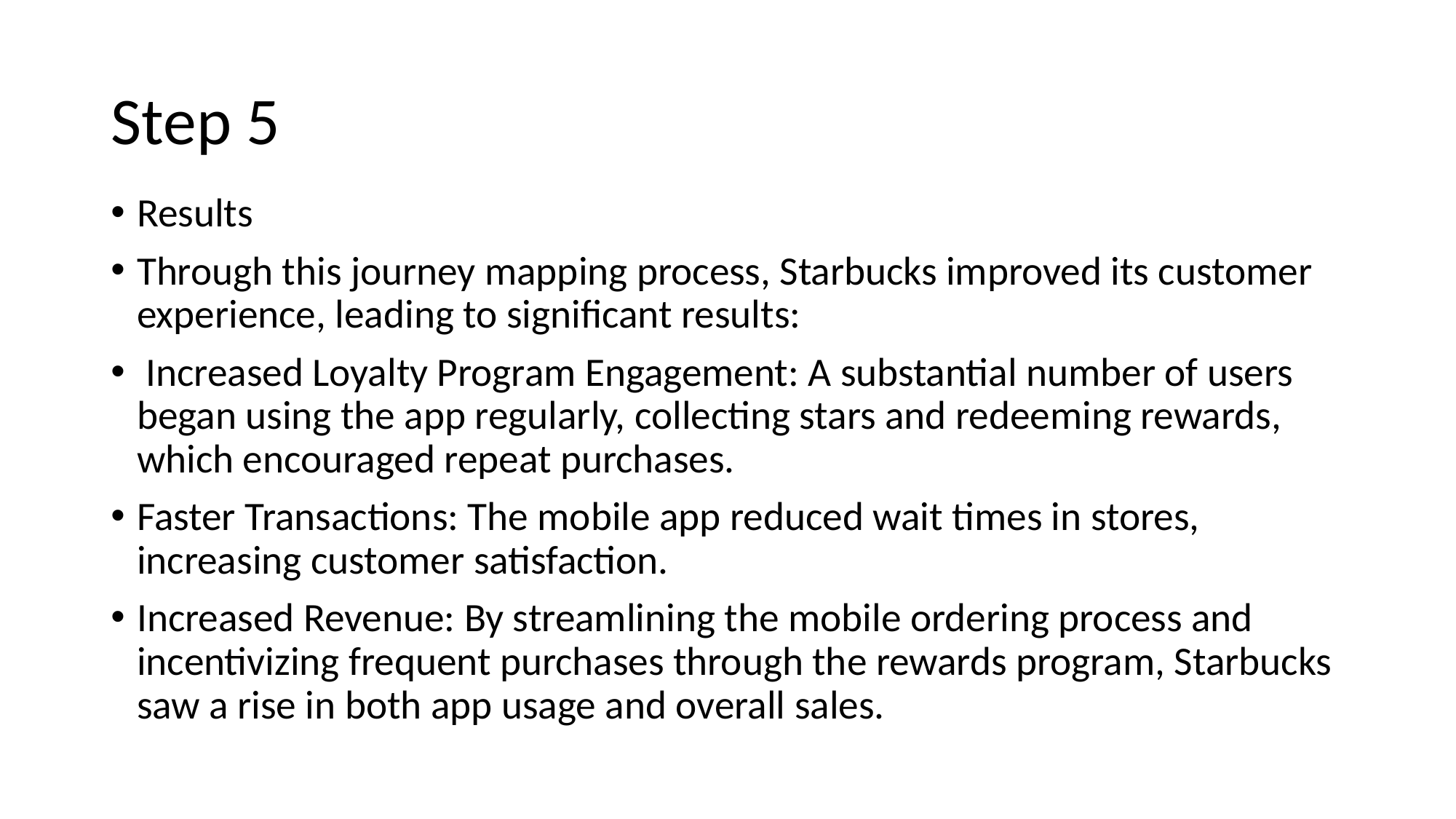

# Step 5
Results
Through this journey mapping process, Starbucks improved its customer experience, leading to significant results:
 Increased Loyalty Program Engagement: A substantial number of users began using the app regularly, collecting stars and redeeming rewards, which encouraged repeat purchases.
Faster Transactions: The mobile app reduced wait times in stores, increasing customer satisfaction.
Increased Revenue: By streamlining the mobile ordering process and incentivizing frequent purchases through the rewards program, Starbucks saw a rise in both app usage and overall sales.